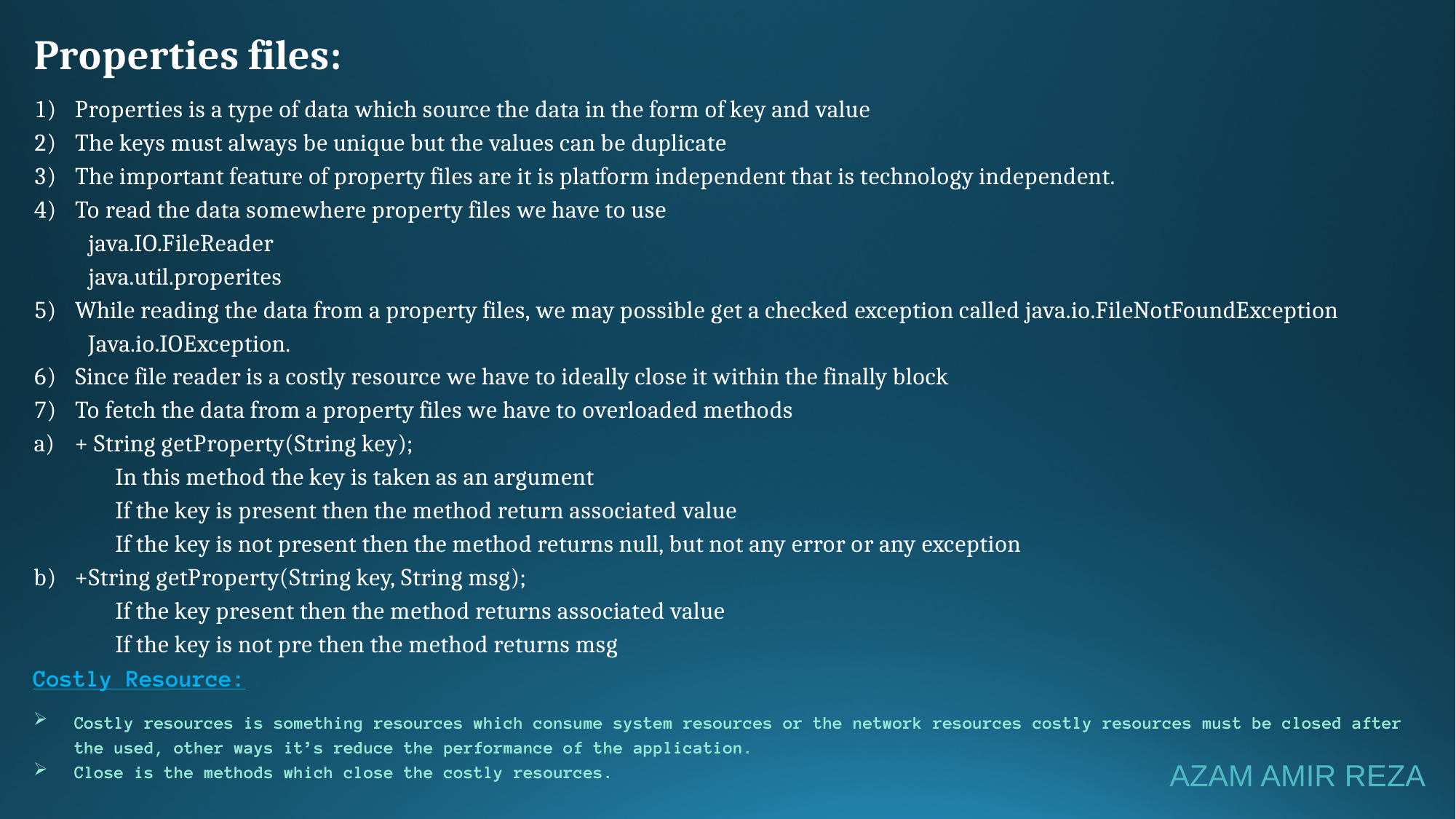

# Properties files:
Properties is a type of data which source the data in the form of key and value
The keys must always be unique but the values can be duplicate
The important feature of property files are it is platform independent that is technology independent.
To read the data somewhere property files we have to use
java.IO.FileReader
java.util.properites
While reading the data from a property files, we may possible get a checked exception called java.io.FileNotFoundException
Java.io.IOException.
Since file reader is a costly resource we have to ideally close it within the finally block
To fetch the data from a property files we have to overloaded methods
+ String getProperty(String key);
In this method the key is taken as an argument
If the key is present then the method return associated value
If the key is not present then the method returns null, but not any error or any exception
+String getProperty(String key, String msg);
If the key present then the method returns associated value
If the key is not pre then the method returns msg
Costly Resource:
Costly resources is something resources which consume system resources or the network resources costly resources must be closed after the used, other ways it’s reduce the performance of the application.
Close is the methods which close the costly resources.
AZAM AMIR REZA